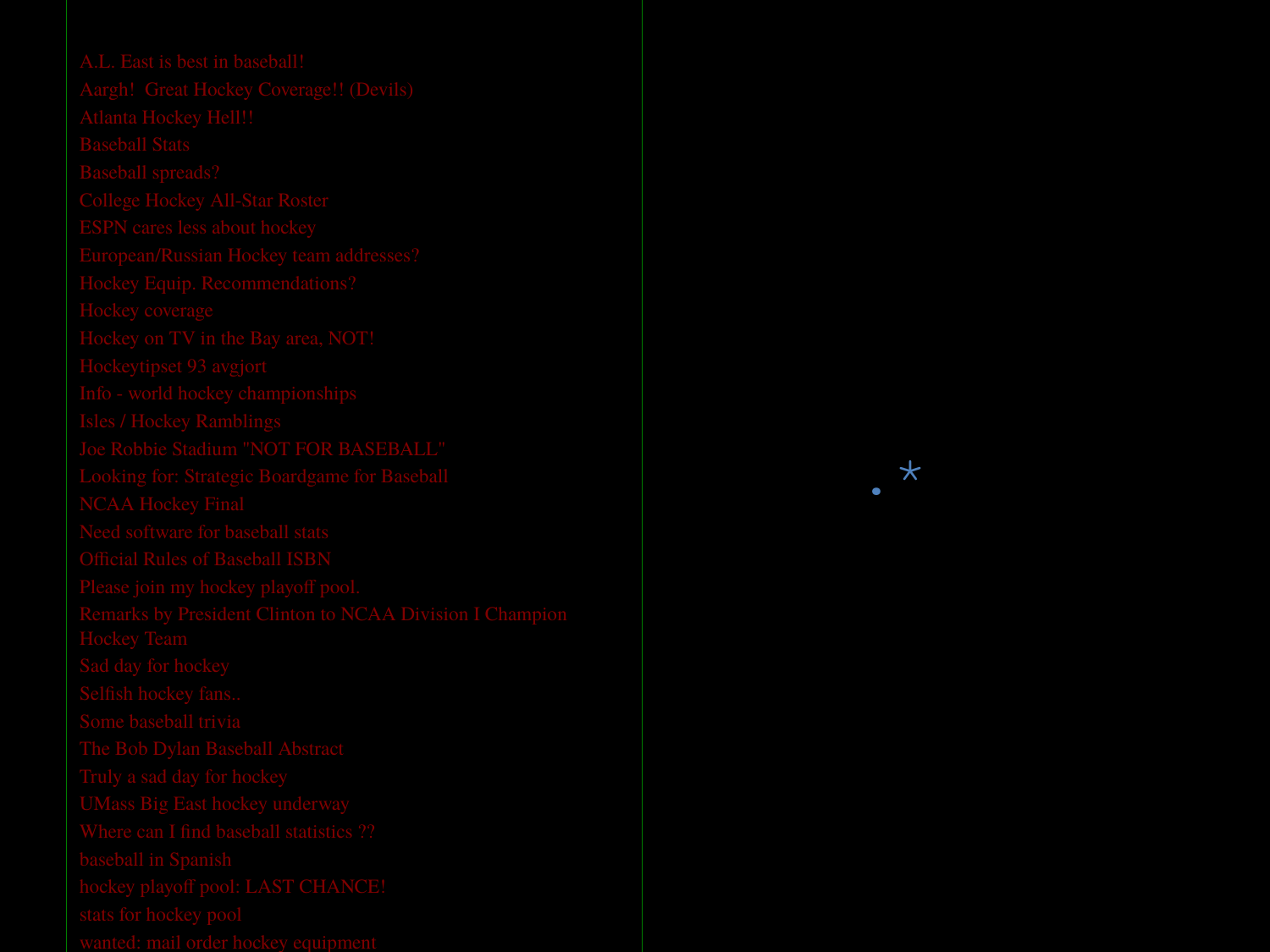

A.L. East is best in baseball!
Aargh!  Great Hockey Coverage!! (Devils)
Atlanta Hockey Hell!!
Baseball Stats
Baseball spreads?
College Hockey All-Star Roster
ESPN cares less about hockey
European/Russian Hockey team addresses?
Hockey Equip. Recommendations?
Hockey coverage
Hockey on TV in the Bay area, NOT!
Hockeytipset 93 avgjort
Info - world hockey championships
Isles / Hockey Ramblings
Joe Robbie Stadium "NOT FOR BASEBALL"
Looking for: Strategic Boardgame for Baseball
NCAA Hockey Final
Need software for baseball stats
Official Rules of Baseball ISBN
Please join my hockey playoff pool.
Remarks by President Clinton to NCAA Division I Champion Hockey Team
Sad day for hockey
Selfish hockey fans..
Some baseball trivia
The Bob Dylan Baseball Abstract
Truly a sad day for hockey
UMass Big East hockey underway
Where can I find baseball statistics ??
baseball in Spanish
hockey playoff pool: LAST CHANCE!
stats for hockey pool
wanted: mail order hockey equipment

.*